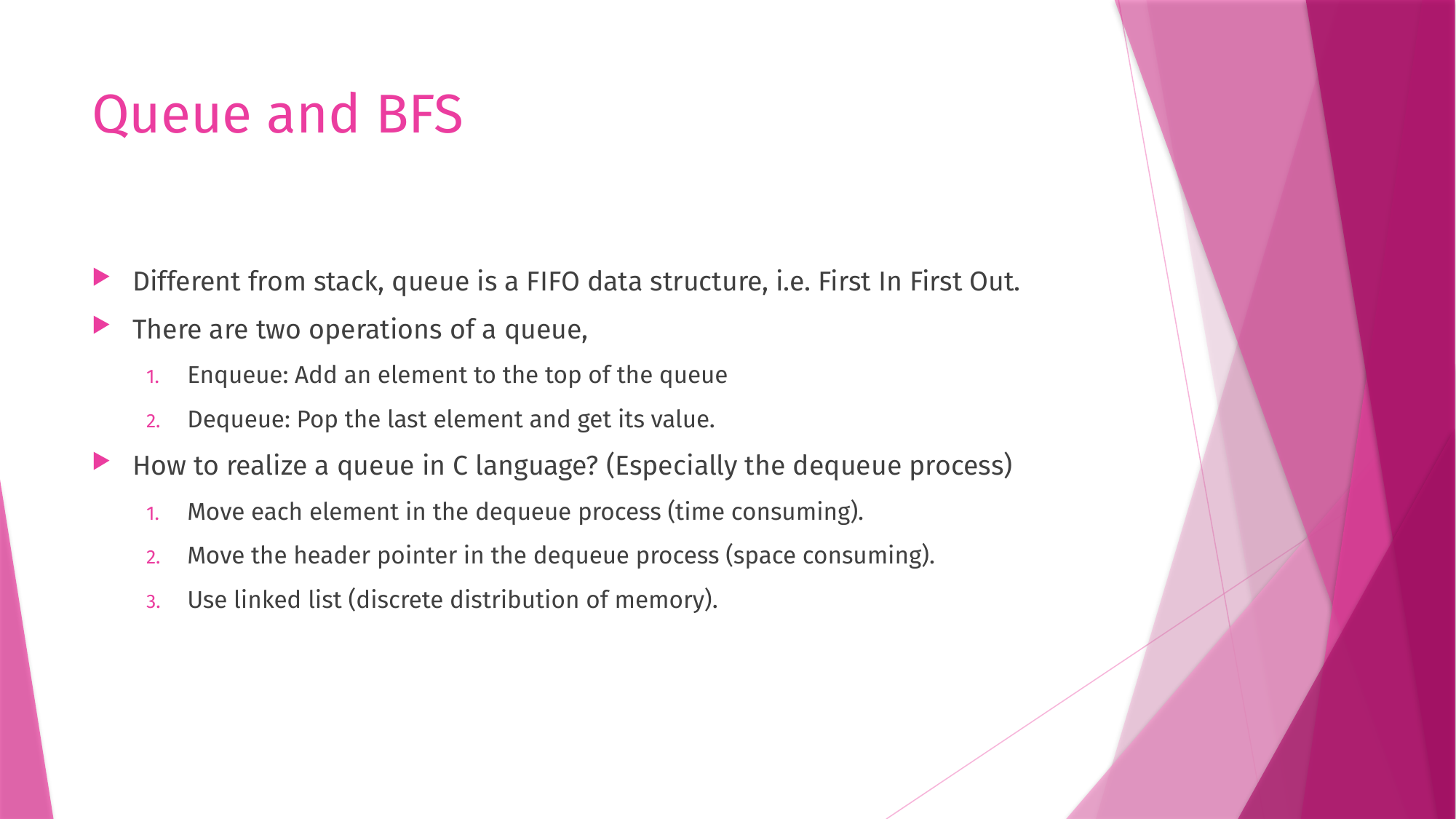

# Queue and BFS
Different from stack, queue is a FIFO data structure, i.e. First In First Out.
There are two operations of a queue,
Enqueue: Add an element to the top of the queue
Dequeue: Pop the last element and get its value.
How to realize a queue in C language? (Especially the dequeue process)
Move each element in the dequeue process (time consuming).
Move the header pointer in the dequeue process (space consuming).
Use linked list (discrete distribution of memory).